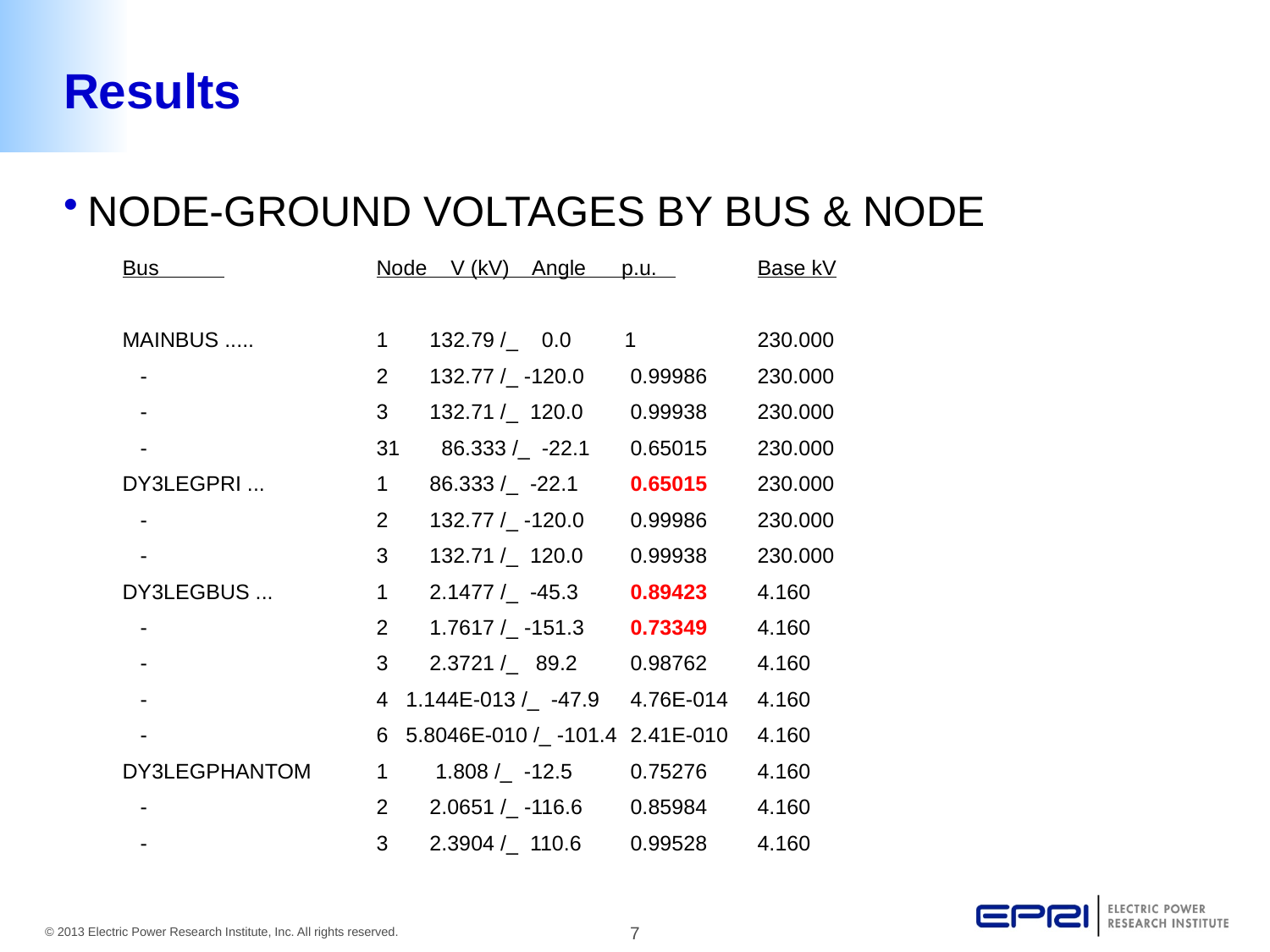

# Results

Bus           		Node    V (kV)    Angle      p.u.   	Base kV

MAINBUS ..... 	1       132.79 /_    0.0         1   	230.000
   -          		2       132.77 /_ -120.0   	0.99986   	230.000
   -          		3       132.71 /_  120.0   	0.99938   	230.000
   -          		31       86.333 /_  -22.1   	0.65015   	230.000
DY3LEGPRI ... 	1       86.333 /_  -22.1   	0.65015   	230.000
   -         		2       132.77 /_ -120.0   	0.99986   	230.000
   -          		3       132.71 /_  120.0   	0.99938   	230.000
DY3LEGBUS ... 	1       2.1477 /_  -45.3   	0.89423     	4.160
   -          		2       1.7617 /_ -151.3   	0.73349     	4.160
   -         		3       2.3721 /_   89.2   	0.98762     	4.160
   -          		4   1.144E-013 /_  -47.9 	4.76E-014  	4.160
   -          		6   5.8046E-010 /_ -101.4 	2.41E-010   	4.160
DY3LEGPHANTOM 	1        1.808 /_  -12.5   	0.75276     	4.160
   -          		2       2.0651 /_ -116.6   	0.85984     	4.160
   -         		3       2.3904 /_  110.6   	0.99528     	4.160
NODE-GROUND VOLTAGES BY BUS & NODE